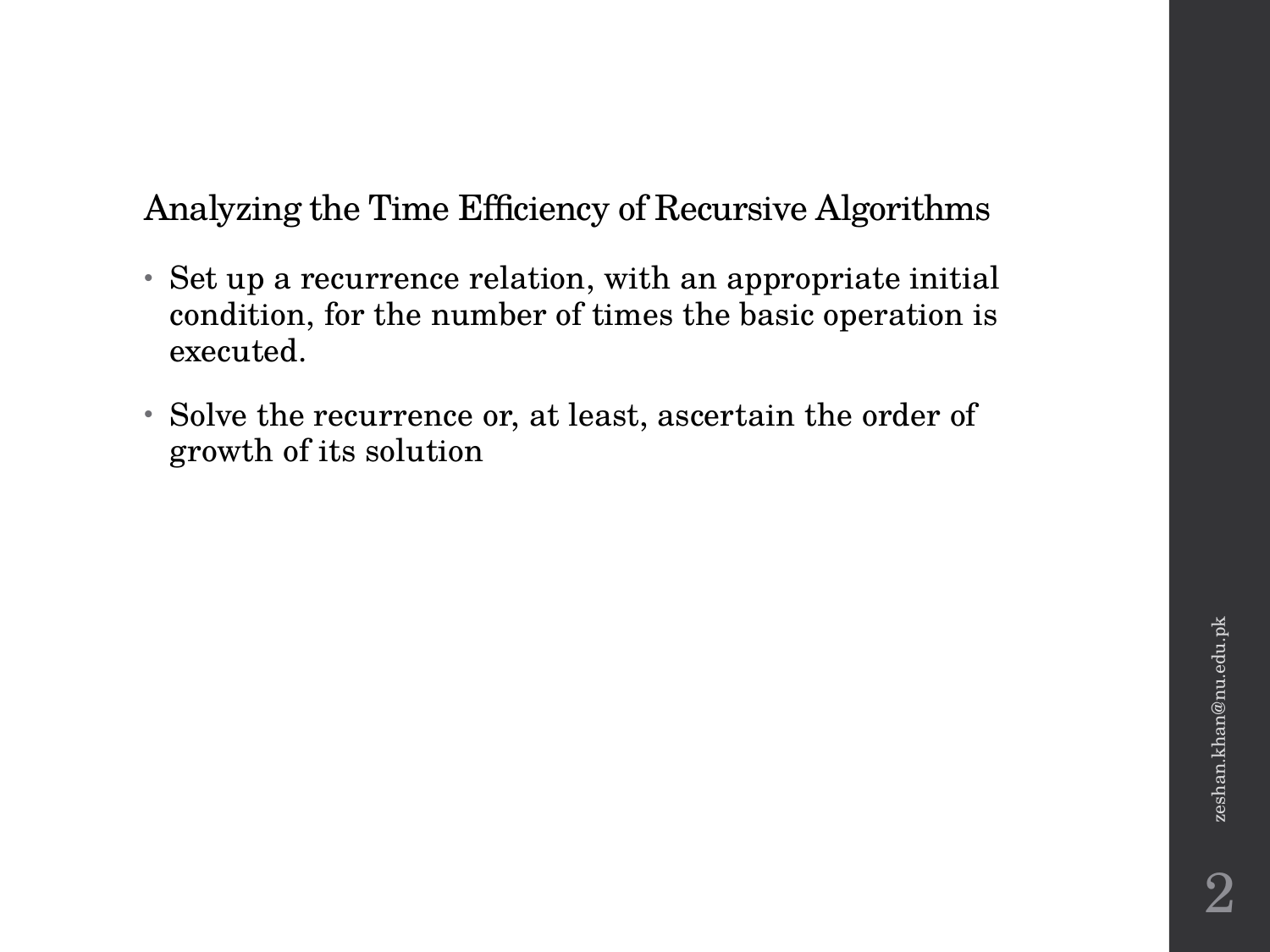

# Analyzing the Time Efficiency of Recursive Algorithms
Set up a recurrence relation, with an appropriate initial condition, for the number of times the basic operation is executed.
Solve the recurrence or, at least, ascertain the order of growth of its solution
zeshan.khan@nu.edu.pk
2